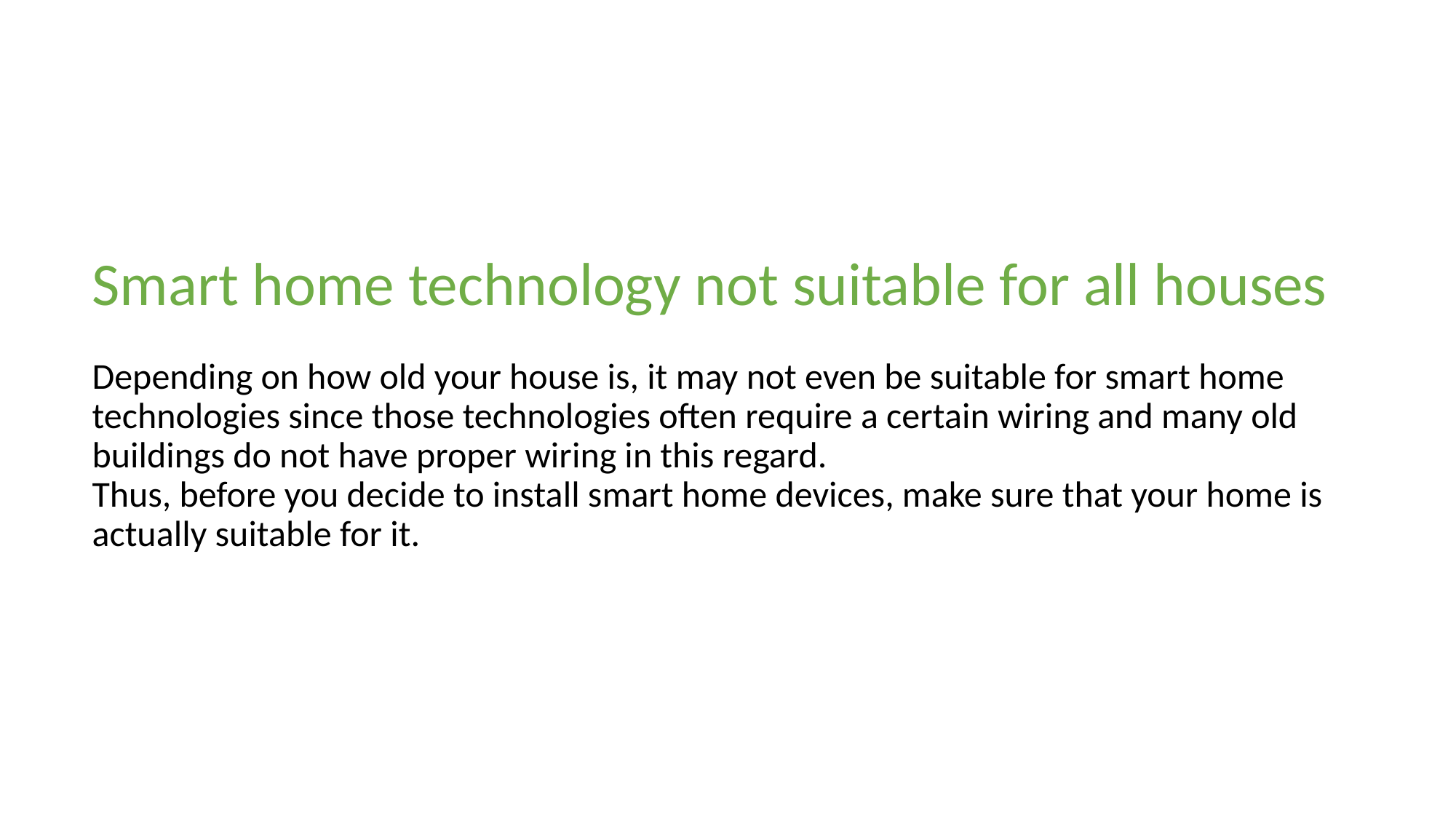

# Smart home technology not suitable for all houses Depending on how old your house is, it may not even be suitable for smart home technologies since those technologies often require a certain wiring and many old buildings do not have proper wiring in this regard. Thus, before you decide to install smart home devices, make sure that your home is actually suitable for it.